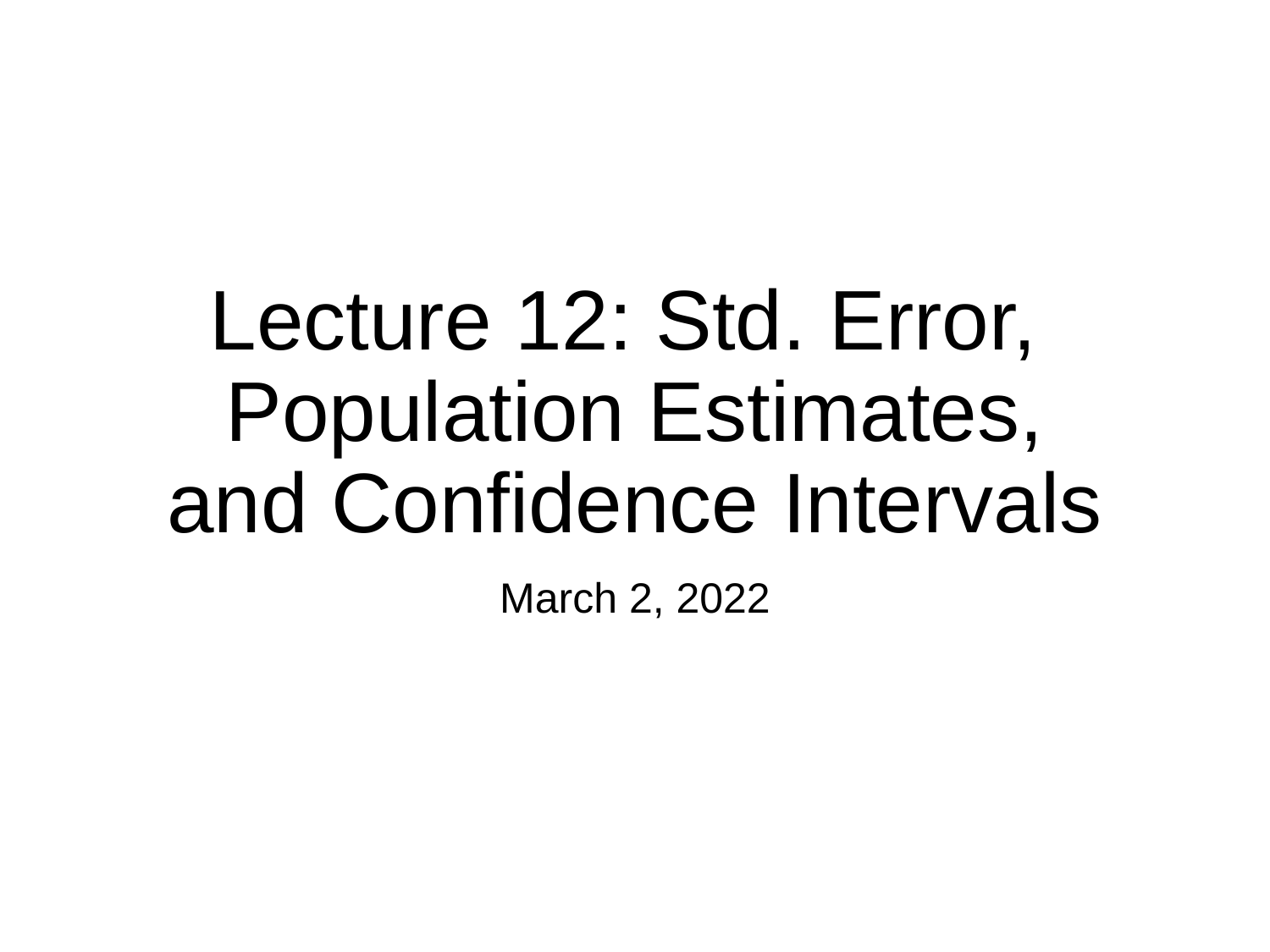

# Lecture 12: Std. Error, Population Estimates, and Confidence Intervals
March 2, 2022